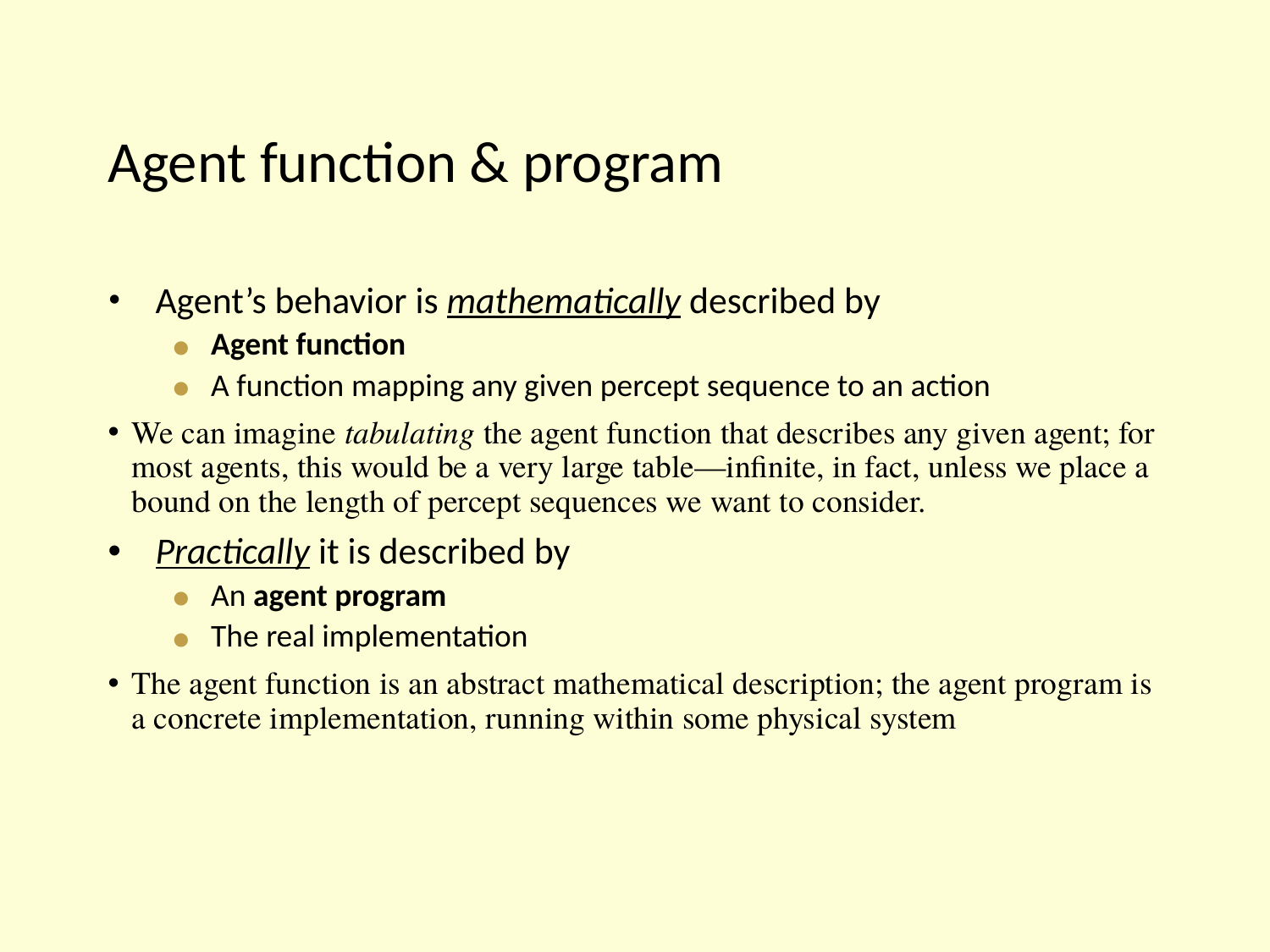

# Agent function & program
Agent’s behavior is mathematically described by
Agent function
A function mapping any given percept sequence to an action
We can imagine tabulating the agent function that describes any given agent; for most agents, this would be a very large table—infinite, in fact, unless we place a bound on the length of percept sequences we want to consider.
Practically it is described by
An agent program
The real implementation
The agent function is an abstract mathematical description; the agent program is a concrete implementation, running within some physical system